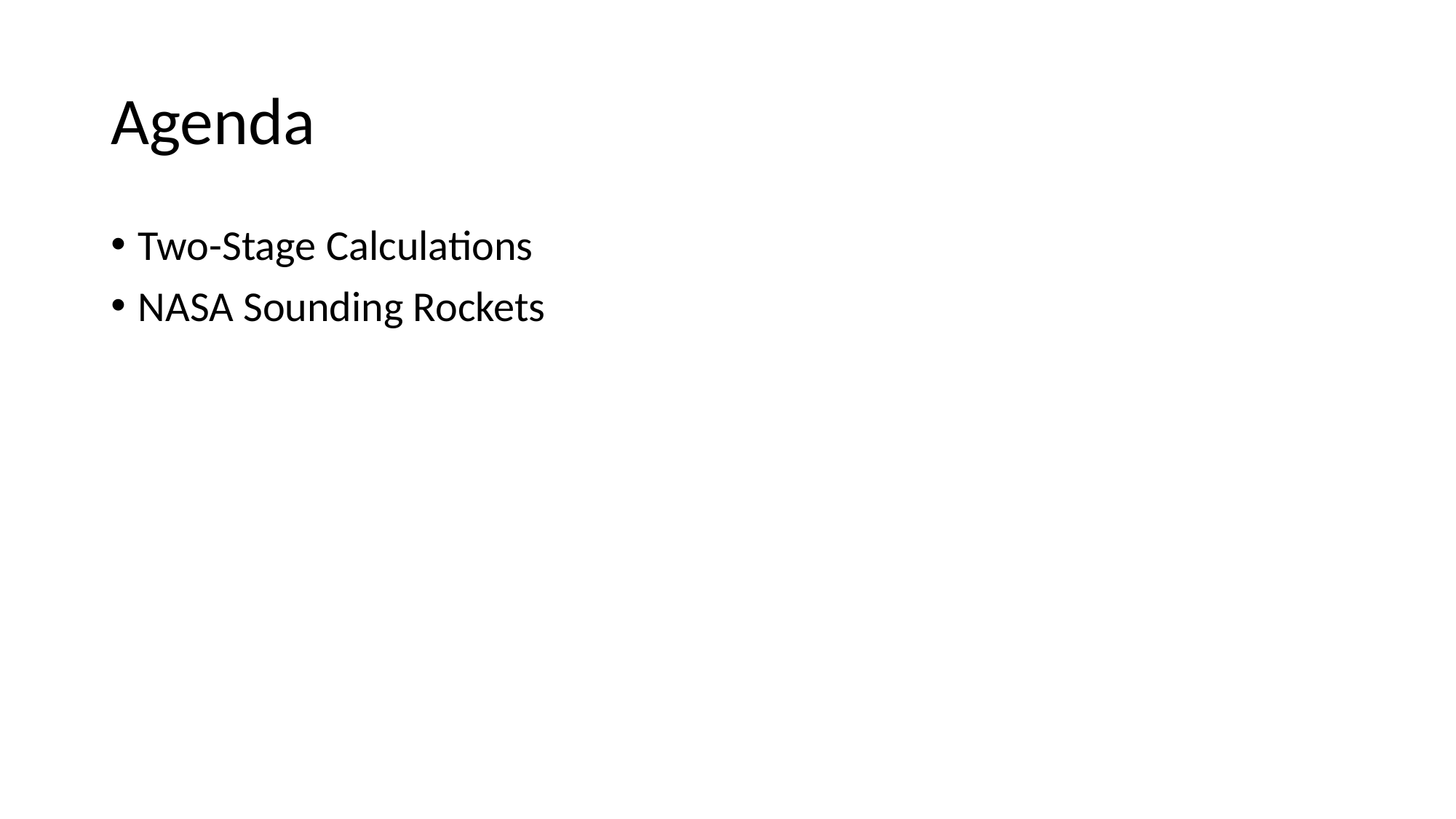

# Agenda
Two-Stage Calculations
NASA Sounding Rockets